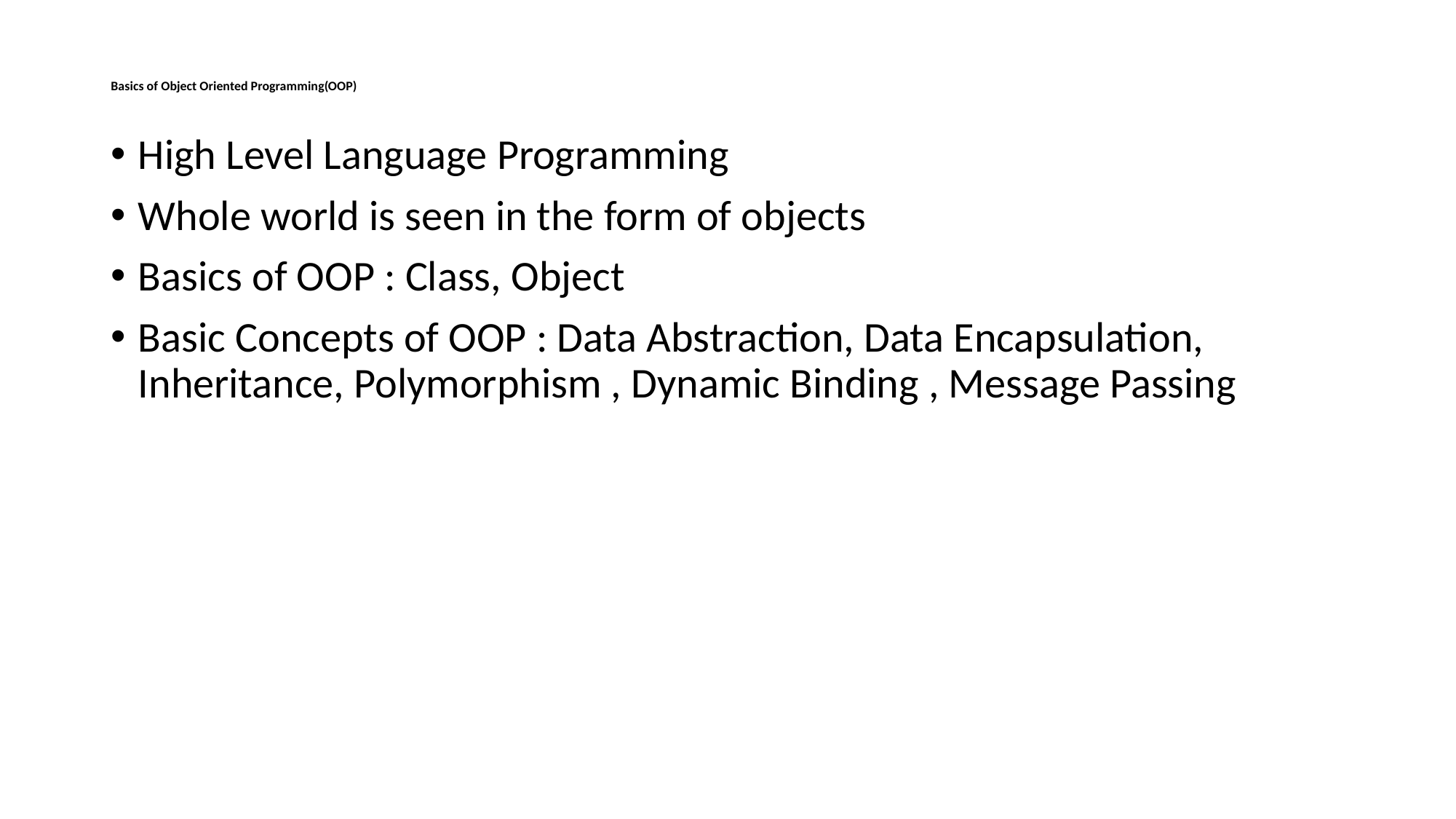

# Basics of Object Oriented Programming(OOP)
High Level Language Programming
Whole world is seen in the form of objects
Basics of OOP : Class, Object
Basic Concepts of OOP : Data Abstraction, Data Encapsulation, Inheritance, Polymorphism , Dynamic Binding , Message Passing